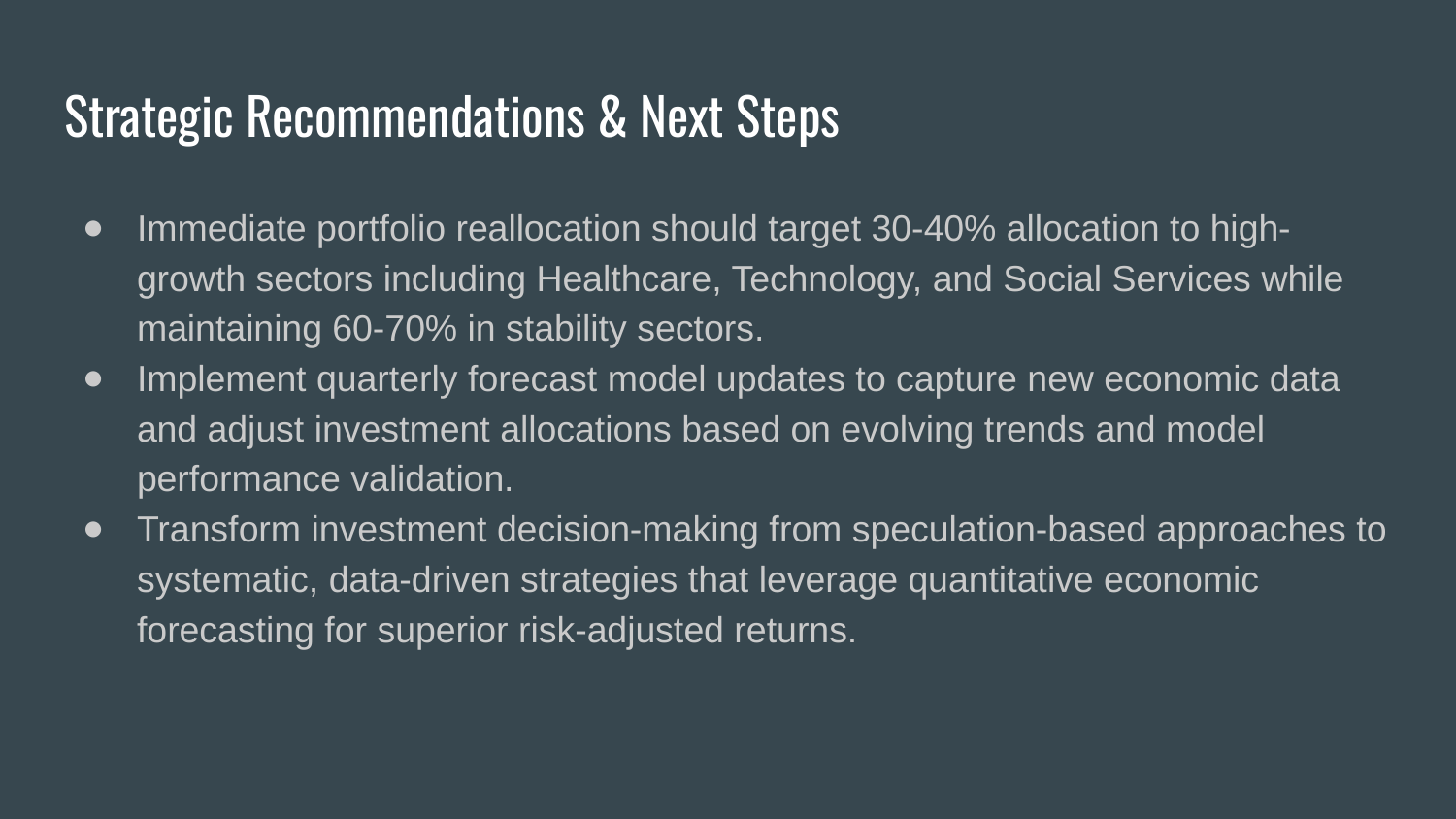

# Strategic Recommendations & Next Steps
Immediate portfolio reallocation should target 30-40% allocation to high-growth sectors including Healthcare, Technology, and Social Services while maintaining 60-70% in stability sectors.
Implement quarterly forecast model updates to capture new economic data and adjust investment allocations based on evolving trends and model performance validation.
Transform investment decision-making from speculation-based approaches to systematic, data-driven strategies that leverage quantitative economic forecasting for superior risk-adjusted returns.